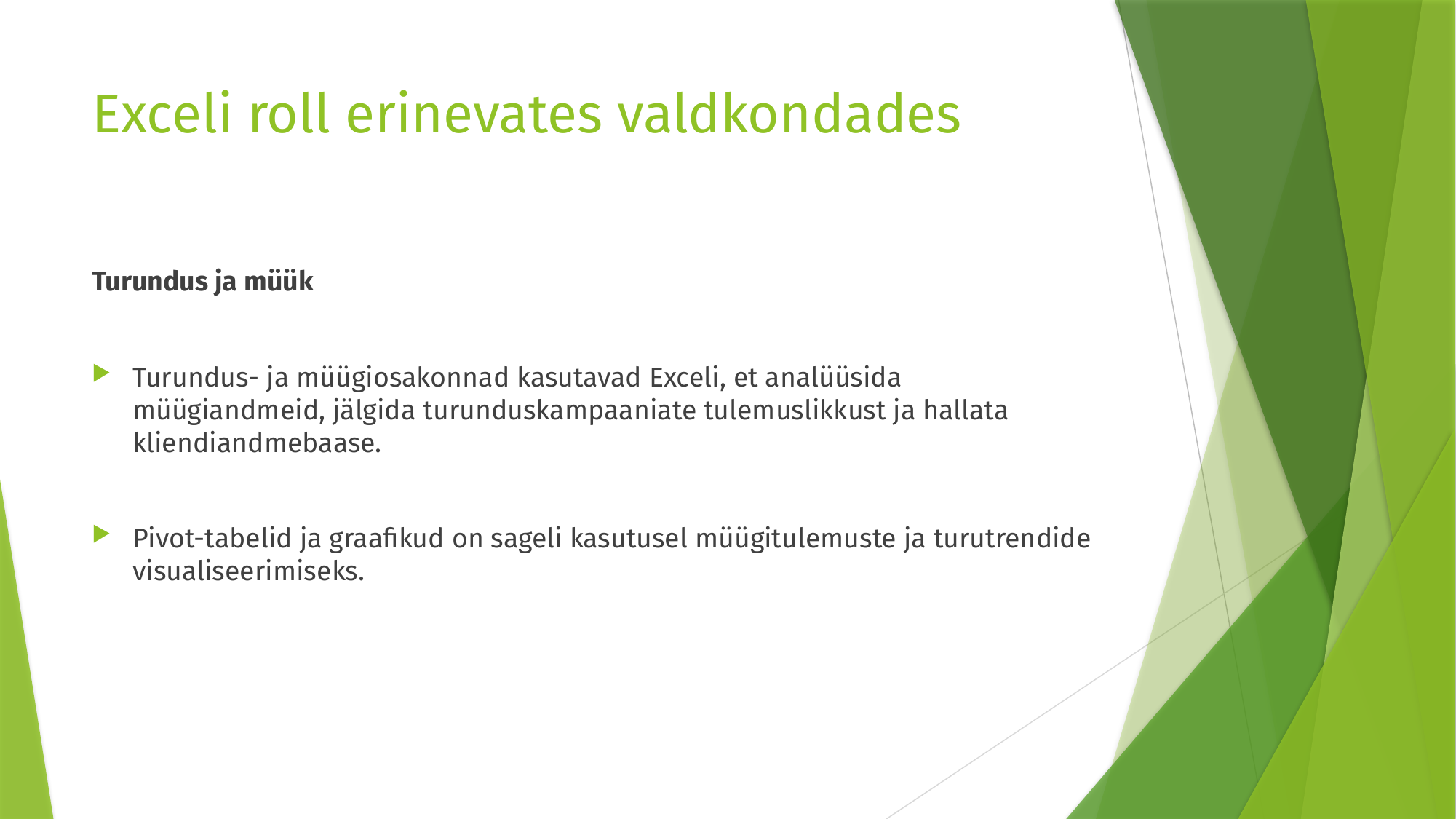

# Exceli roll erinevates valdkondades
Turundus ja müük

Turundus- ja müügiosakonnad kasutavad Exceli, et analüüsida müügiandmeid, jälgida turunduskampaaniate tulemuslikkust ja hallata kliendiandmebaase.

Pivot-tabelid ja graafikud on sageli kasutusel müügitulemuste ja turutrendide visualiseerimiseks.